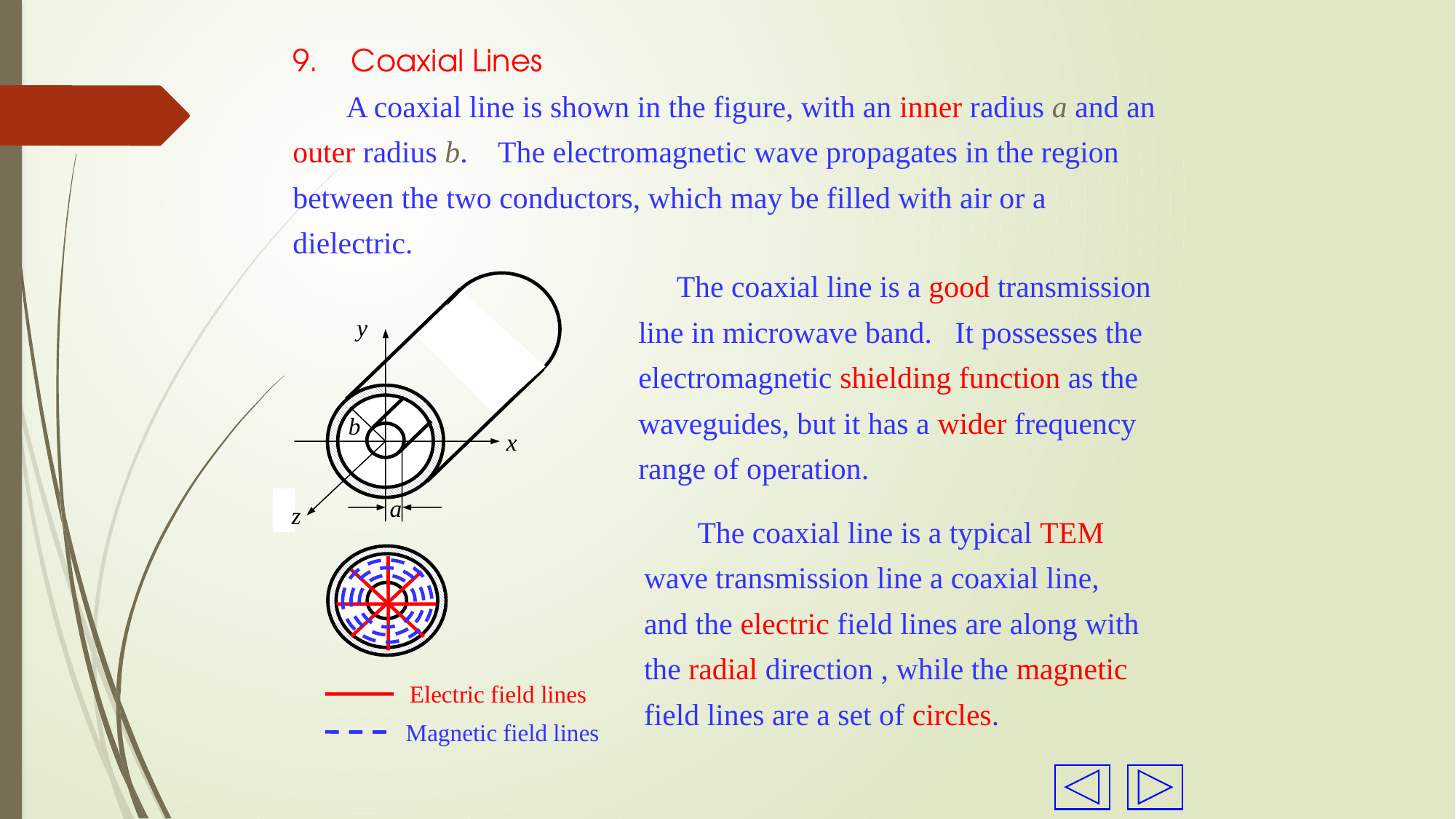

9.    Coaxial Lines
       A coaxial line is shown in the figure, with an inner radius a and an outer radius b.    The electromagnetic wave propagates in the region between the two conductors, which may be filled with air or a dielectric.
     The coaxial line is a good transmission line in microwave band.   It possesses the electromagnetic shielding function as the waveguides, but it has a wider frequency range of operation.

y

b

x

a
z

       The coaxial line is a typical TEM wave transmission line a coaxial line, and the electric field lines are along with the radial direction , while the magnetic field lines are a set of circles.

Electric field lines

Magnetic field lines